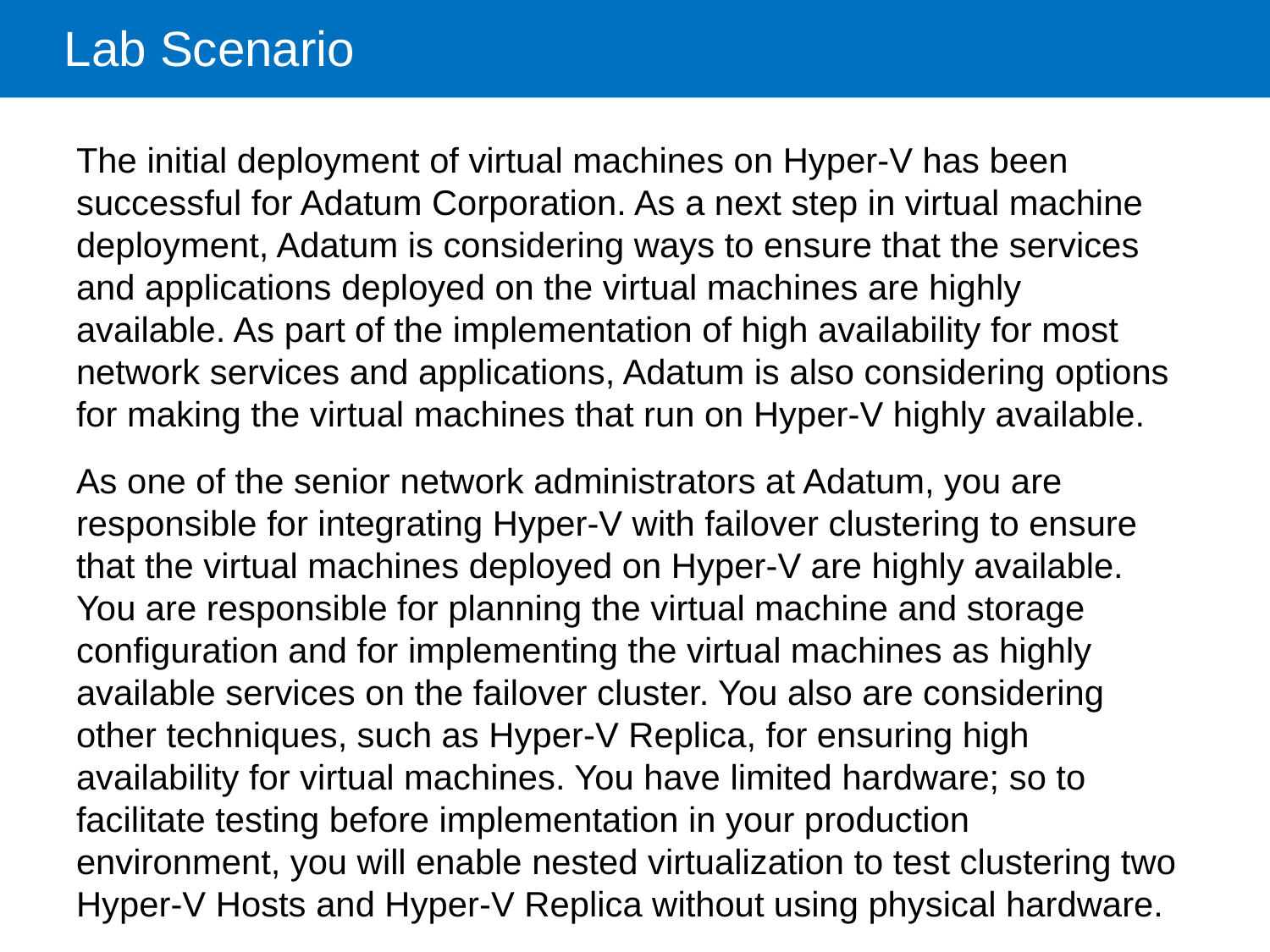

# Lab Scenario
The initial deployment of virtual machines on Hyper-V has been successful for Adatum Corporation. As a next step in virtual machine deployment, Adatum is considering ways to ensure that the services and applications deployed on the virtual machines are highly available. As part of the implementation of high availability for most network services and applications, Adatum is also considering options for making the virtual machines that run on Hyper-V highly available.
As one of the senior network administrators at Adatum, you are responsible for integrating Hyper-V with failover clustering to ensure that the virtual machines deployed on Hyper-V are highly available. You are responsible for planning the virtual machine and storage configuration and for implementing the virtual machines as highly available services on the failover cluster. You also are considering other techniques, such as Hyper-V Replica, for ensuring high availability for virtual machines. You have limited hardware; so to facilitate testing before implementation in your production environment, you will enable nested virtualization to test clustering two Hyper-V Hosts and Hyper-V Replica without using physical hardware.